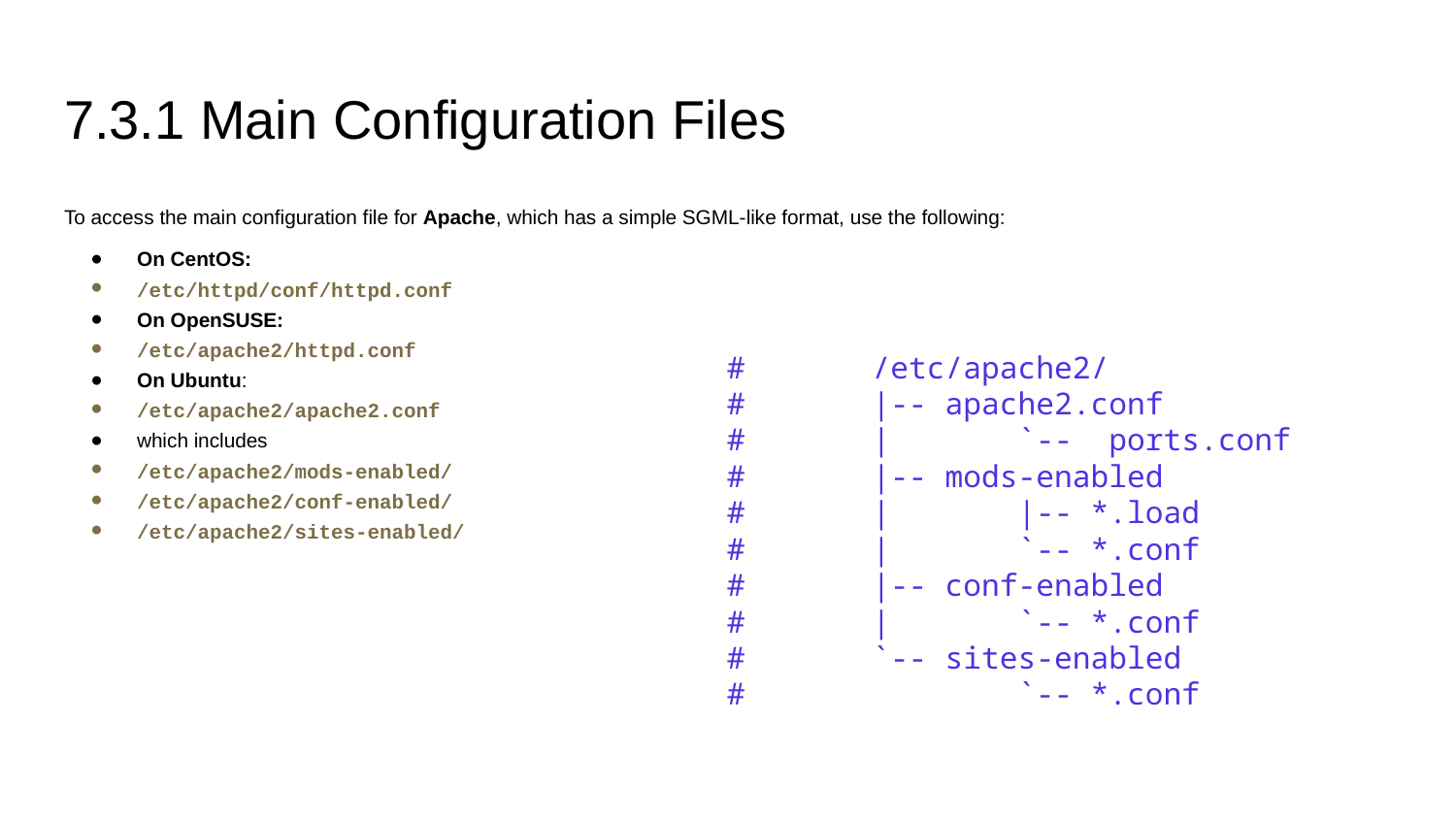

# 7.3.1 Main Configuration Files
To access the main configuration file for Apache, which has a simple SGML-like format, use the following:
On CentOS:
/etc/httpd/conf/httpd.conf
On OpenSUSE:
/etc/apache2/httpd.conf
On Ubuntu:
/etc/apache2/apache2.conf
which includes
/etc/apache2/mods-enabled/
/etc/apache2/conf-enabled/
/etc/apache2/sites-enabled/
#       /etc/apache2/
#       |-- apache2.conf
#       |       `--  ports.conf
#       |-- mods-enabled
#       |       |-- *.load
#       |       `-- *.conf
#       |-- conf-enabled
#       |       `-- *.conf
#       `-- sites-enabled
#               `-- *.conf